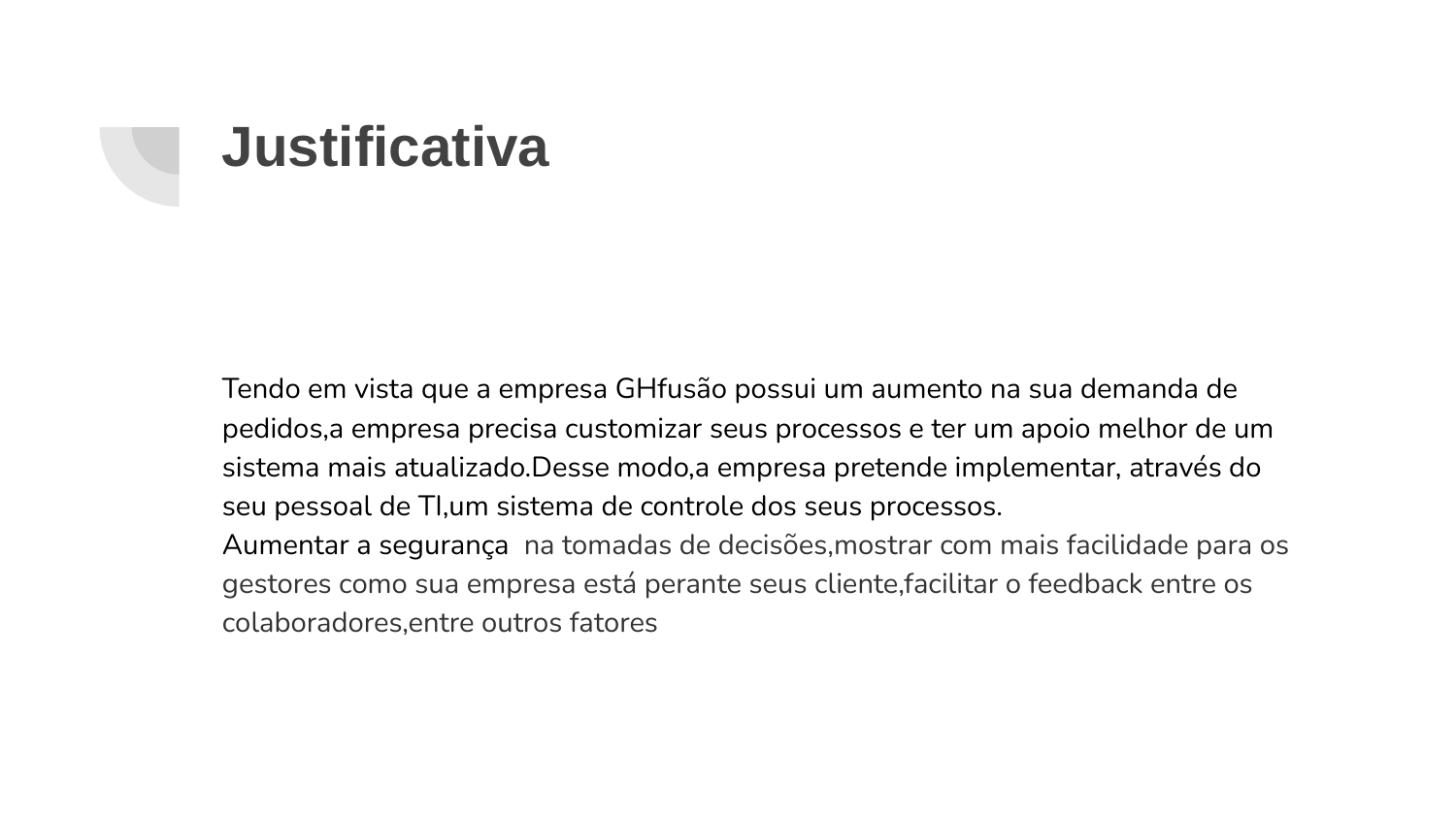

# Justificativa

Tendo em vista que a empresa GHfusão possui um aumento na sua demanda de pedidos,a empresa precisa customizar seus processos e ter um apoio melhor de um sistema mais atualizado.Desse modo,a empresa pretende implementar, através do seu pessoal de TI,um sistema de controle dos seus processos.
Aumentar a segurança  na tomadas de decisões,mostrar com mais facilidade para os gestores como sua empresa está perante seus cliente,facilitar o feedback entre os colaboradores,entre outros fatores